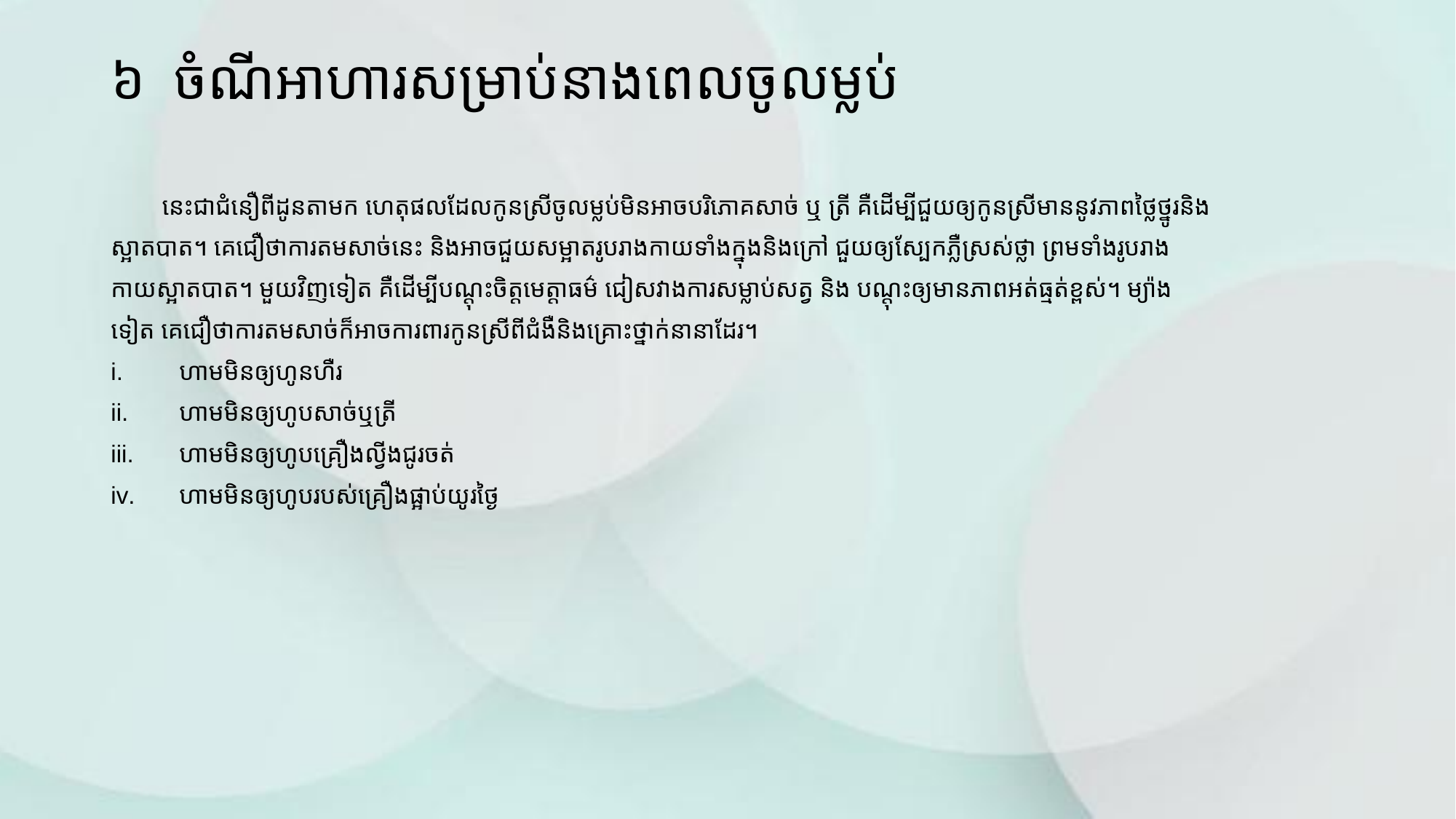

# ៦  ចំណីអាហារសម្រាប់នាងពេលចូលម្លប់

        នេះជាជំនឿពីដូនតាមក ហេតុផលដែលកូនស្រីចូលម្លប់មិនអាចបរិភោគសាច់ ឬ​​ ត្រី គឺដើម្បីជួយឲ្យកូនស្រីមាននូវភាពថ្លៃថ្នូរនិង
ស្អាតបាត។ គេជឿថាការតមសាច់នេះ និងអាចជួយសម្អាតរូបរាងកាយទាំងក្នុងនិងក្រៅ ជួយឲ្យស្បែកភ្លឺស្រស់ថ្លា ព្រមទាំងរូបរាង
កាយស្អាតបាត។ មួយវិញទៀត គឺដើម្បីបណ្តុះចិត្តមេត្តាធម៌ ជៀសវាងការសម្លាប់សត្វ និង បណ្តុះឲ្យមានភាពអត់ធ្មត់ខ្ពស់។ ម្យ៉ាង
ទៀត គេជឿថាការតមសាច់ក៏អាចការពារកូនស្រីពីជំងឺនិងគ្រោះថ្នាក់នានាដែរ។
ហាមមិនឲ្យហូនហឺរ
ហាមមិនឲ្យហូបសាច់ឬត្រី
ហាមមិនឲ្យហូបគ្រឿងល្វីងជូរចត់
ហាមមិនឲ្យហូបរបស់គ្រឿងផ្អាប់យូរថ្ងៃ